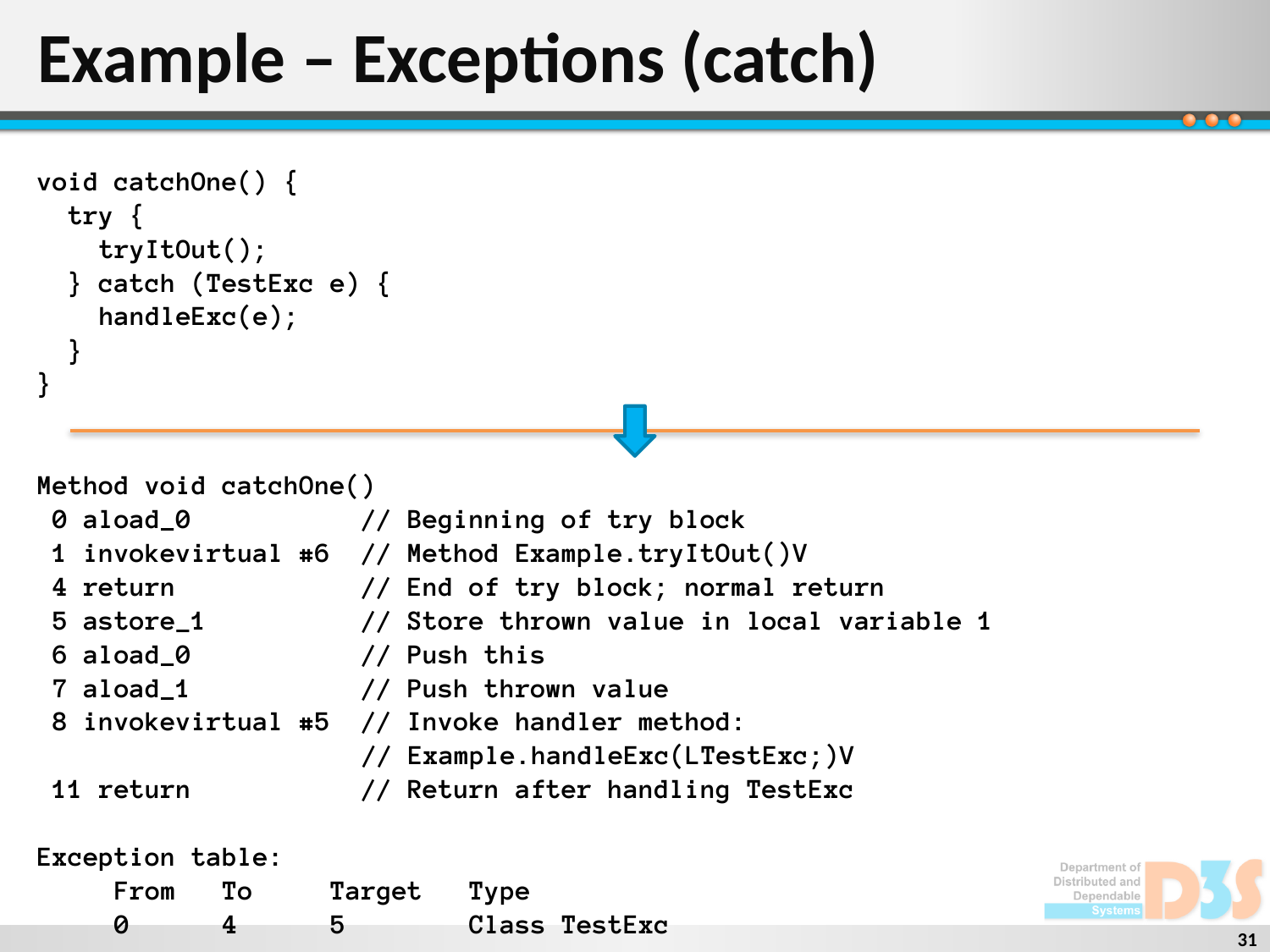

# Example – Exceptions (catch)
void catchOne() {
  try {
    tryItOut();
  } catch (TestExc e) {
    handleExc(e);
  }
}

Method void catchOne()
 0 aload_0           // Beginning of try block
 1 invokevirtual #6  // Method Example.tryItOut()V
 4 return            // End of try block; normal return
 5 astore_1          // Store thrown value in local variable 1
 6 aload_0           // Push this
 7 aload_1           // Push thrown value
 8 invokevirtual #5  // Invoke handler method:
                     // Example.handleExc(LTestExc;)V
 11 return           // Return after handling TestExc

Exception table:
     From   To     Target   Type
     0      4      5        Class TestExc

31